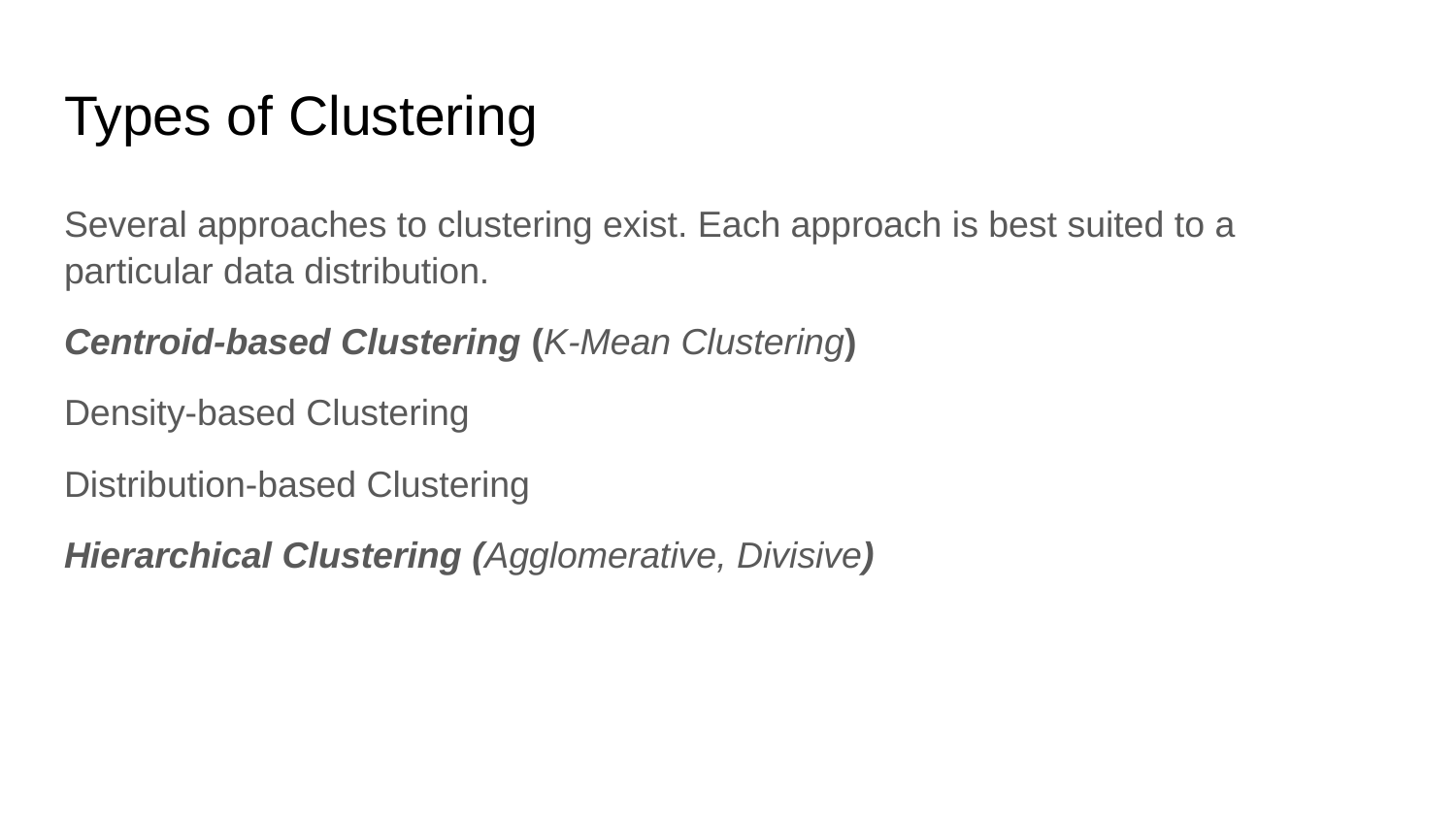

# Types of Clustering
Several approaches to clustering exist. Each approach is best suited to a particular data distribution.
Centroid-based Clustering (K-Mean Clustering)
Density-based Clustering
Distribution-based Clustering
Hierarchical Clustering (Agglomerative, Divisive)